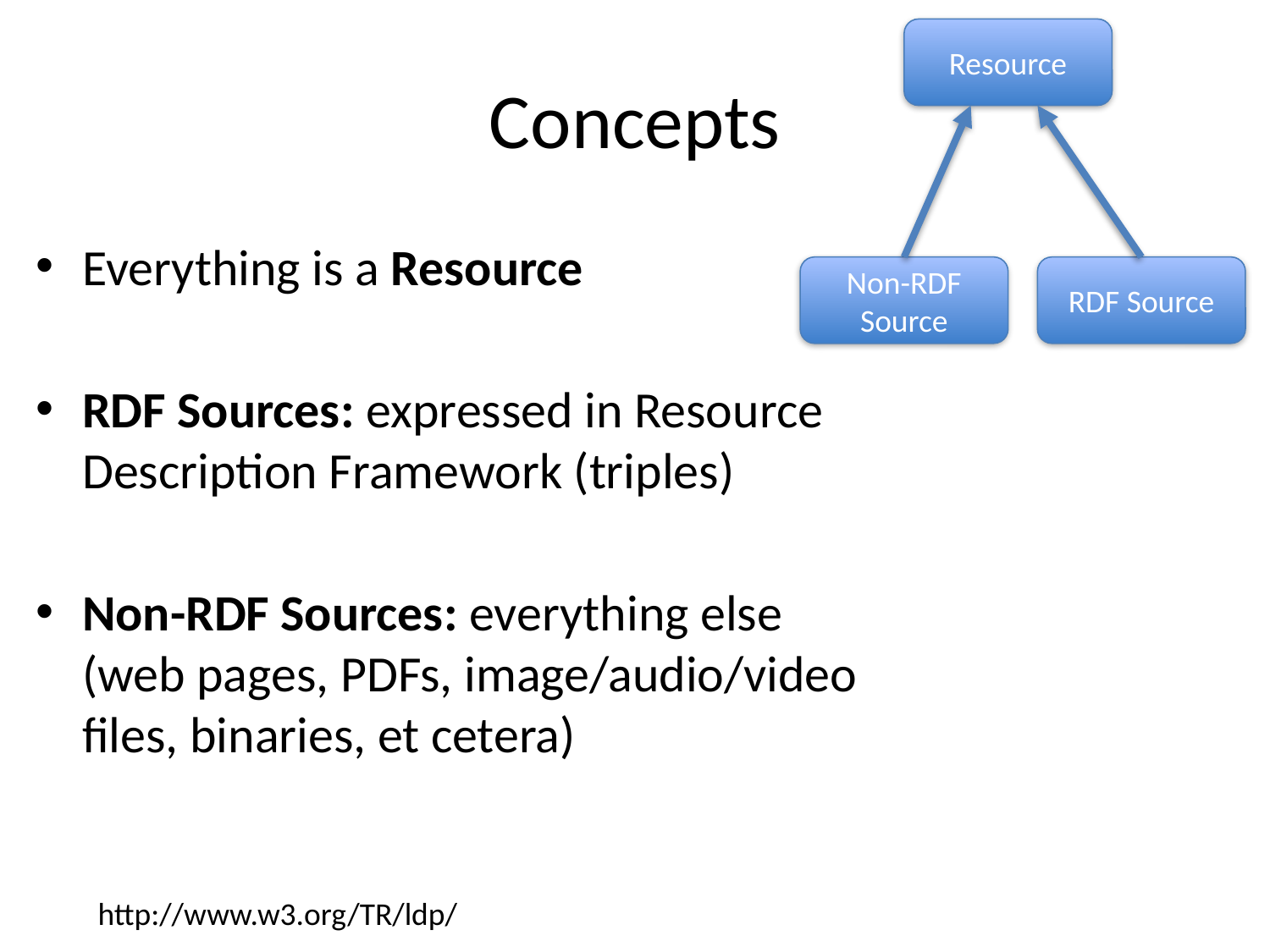

Resource
# Concepts
Everything is a Resource

RDF Sources: expressed in Resource Description Framework (triples)

Non-RDF Sources: everything else (web pages, PDFs, image/audio/video files, binaries, et cetera)
Non-RDF Source
RDF Source
http://www.w3.org/TR/ldp/